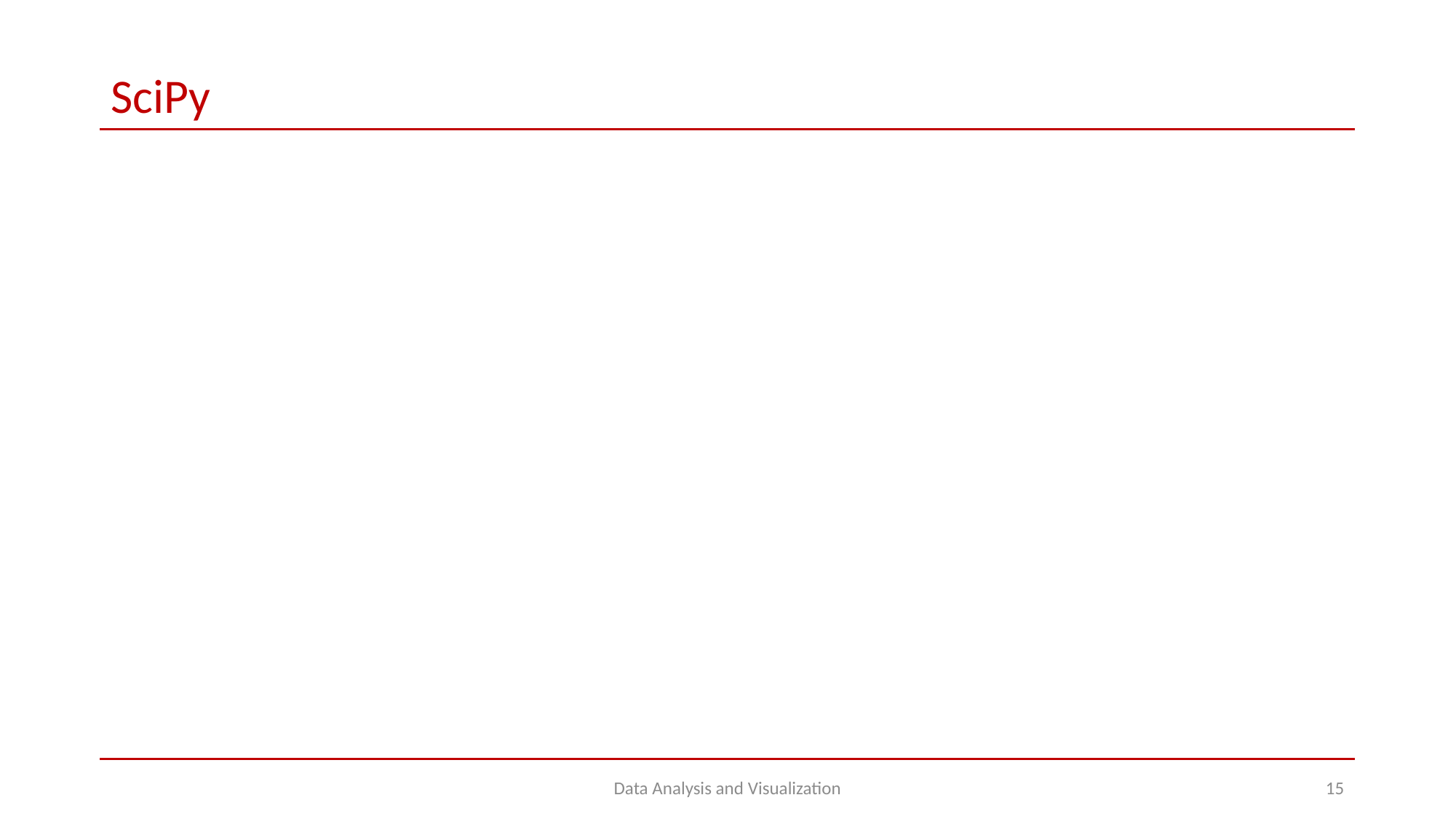

# SciPy

Data Analysis and Visualization
15